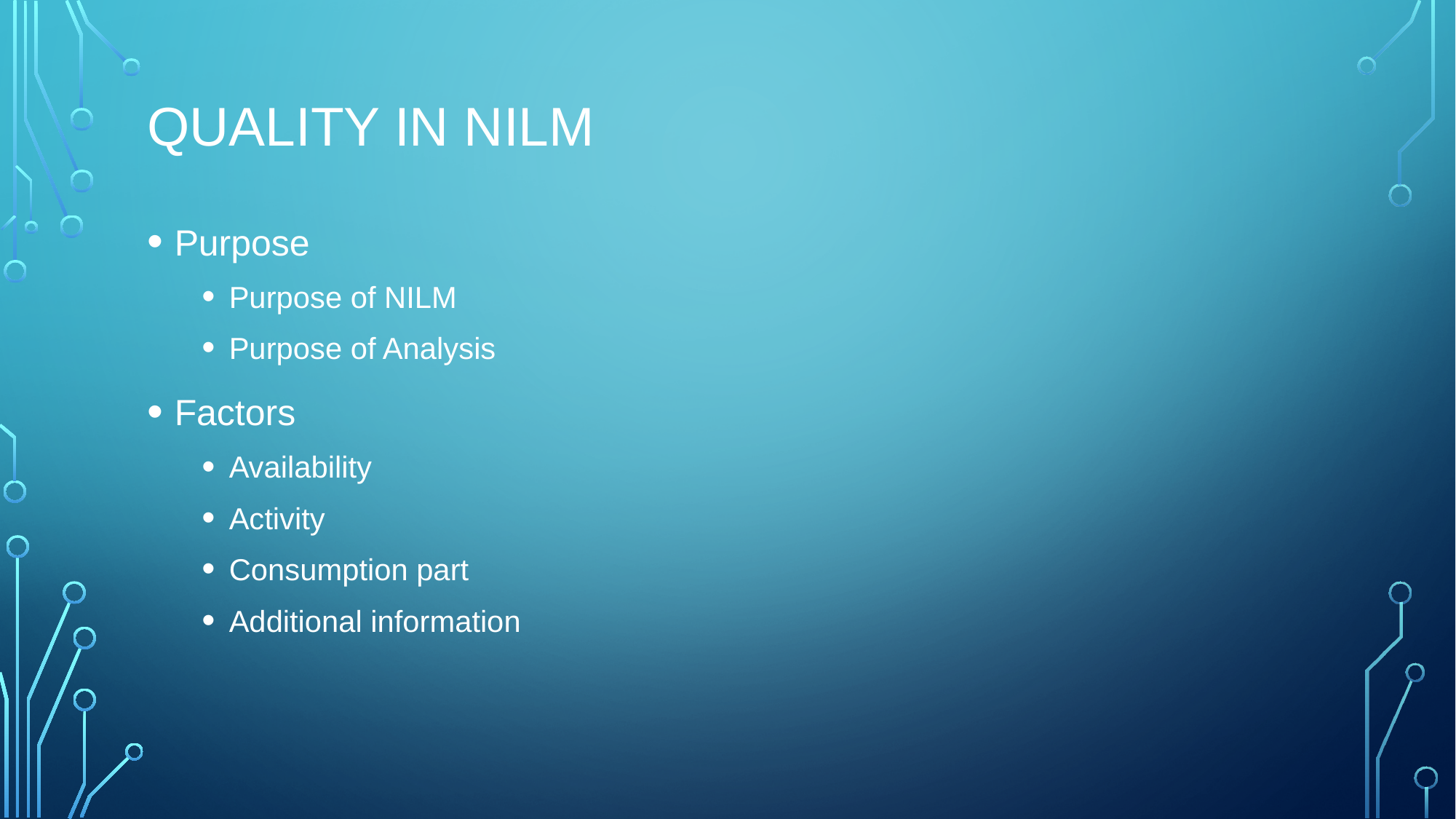

# Quality In NILM
Purpose
Purpose of NILM
Purpose of Analysis
Factors
Availability
Activity
Consumption part
Additional information